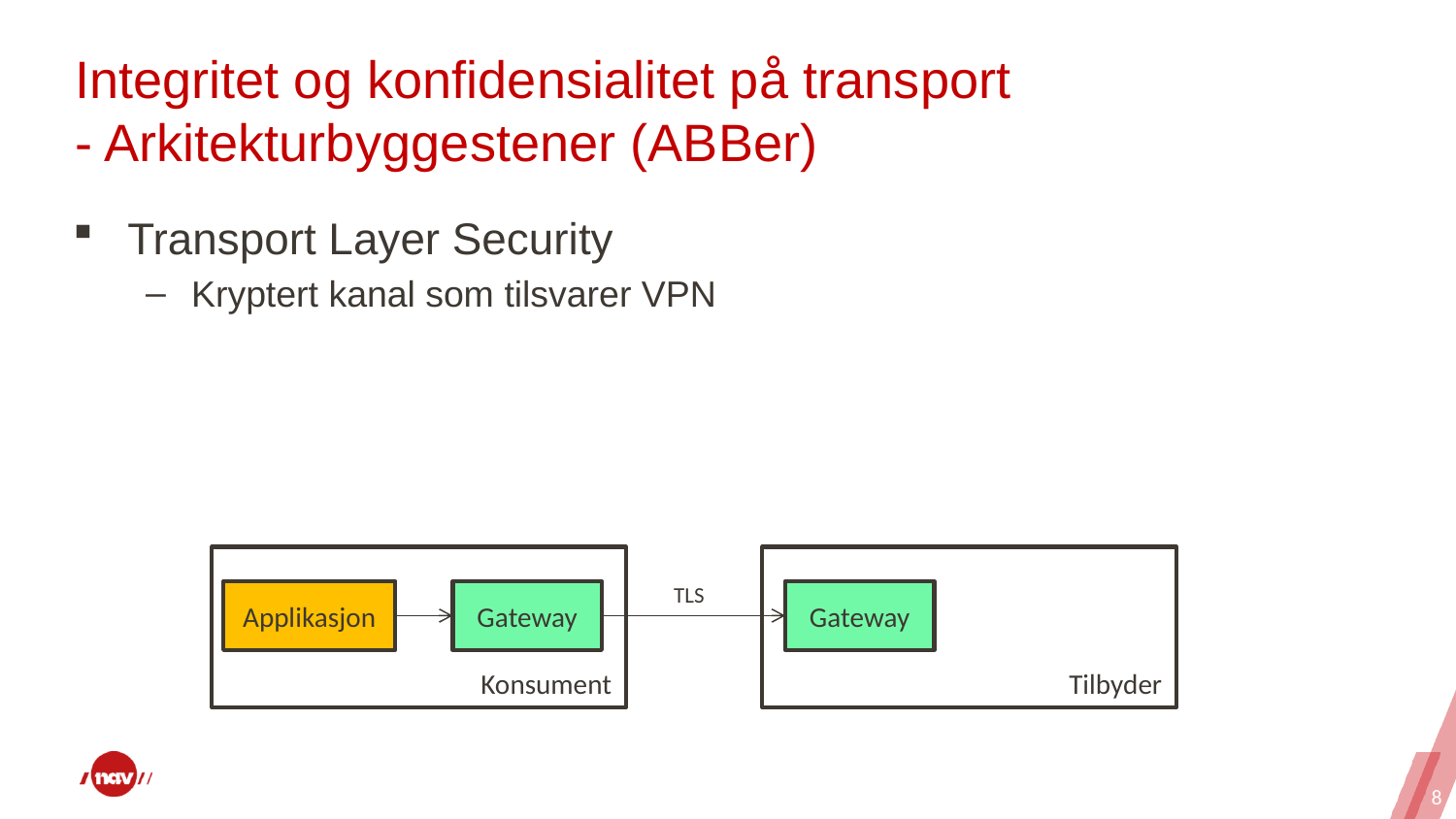

# Integritet og konfidensialitet på transport - Arkitekturbyggestener (ABBer)
Transport Layer Security
Kryptert kanal som tilsvarer VPN
Konsument
Tilbyder
TLS
Applikasjon
Gateway
Gateway